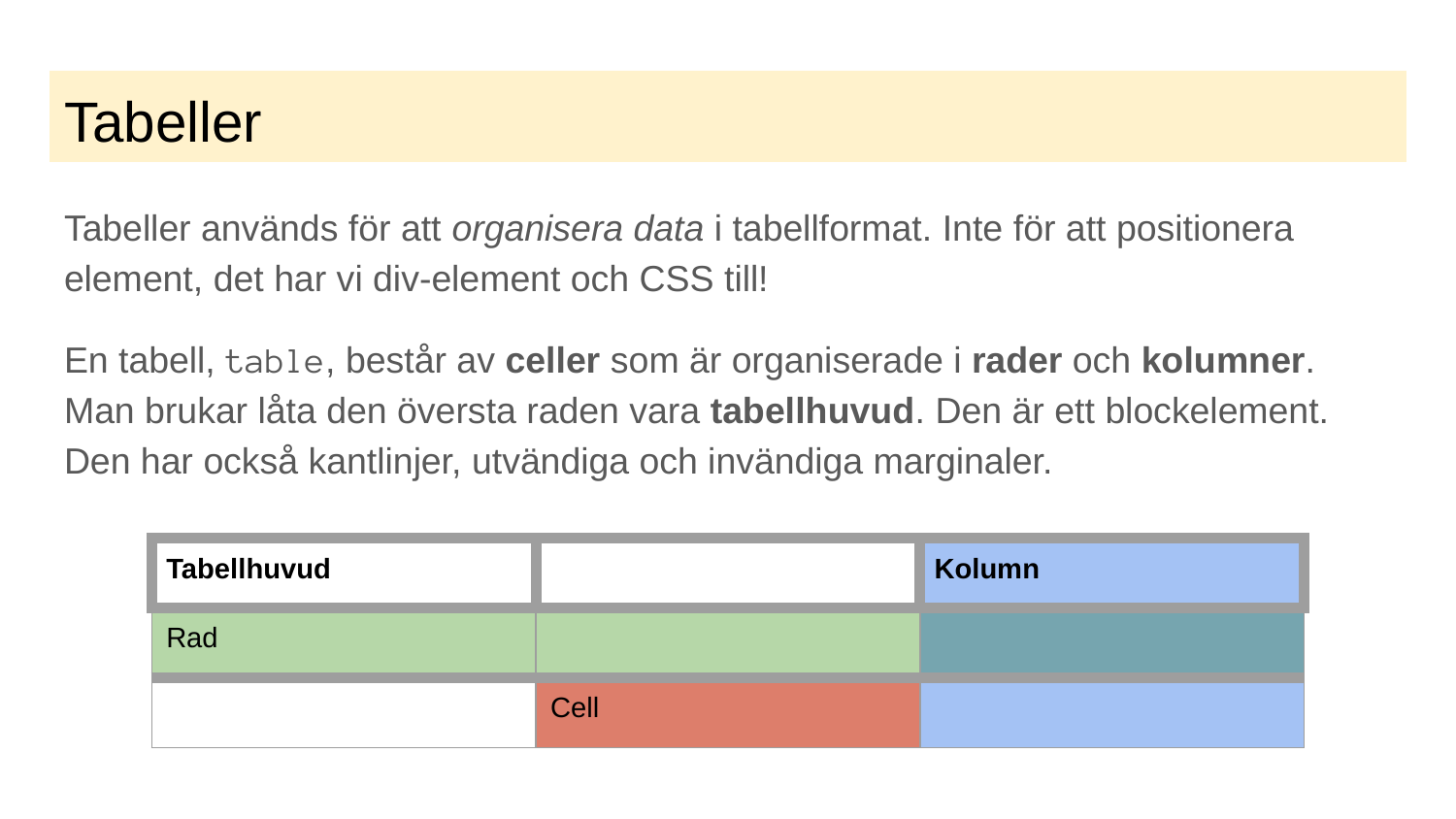

# Tabeller
Tabeller används för att organisera data i tabellformat. Inte för att positionera element, det har vi div-element och CSS till!
En tabell, table, består av celler som är organiserade i rader och kolumner. Man brukar låta den översta raden vara tabellhuvud. Den är ett blockelement. Den har också kantlinjer, utvändiga och invändiga marginaler.
| Tabellhuvud |  | Kolumn |
| --- | --- | --- |
| Rad |  |  |
|  | Cell |  |